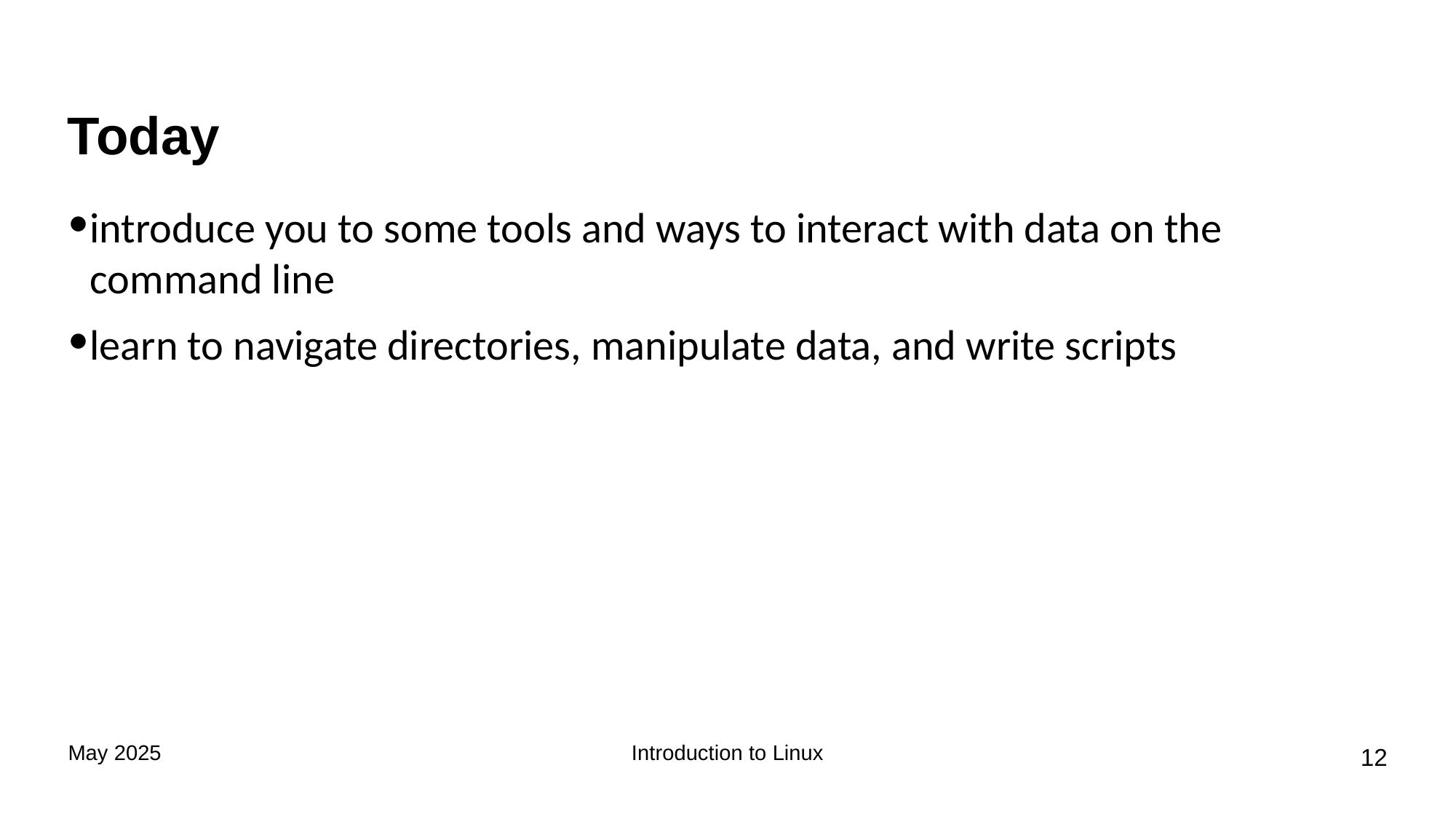

# Today

introduce you to some tools and ways to interact with data on the command line
learn to navigate directories, manipulate data, and write scripts

May 2025
Introduction to Linux
12